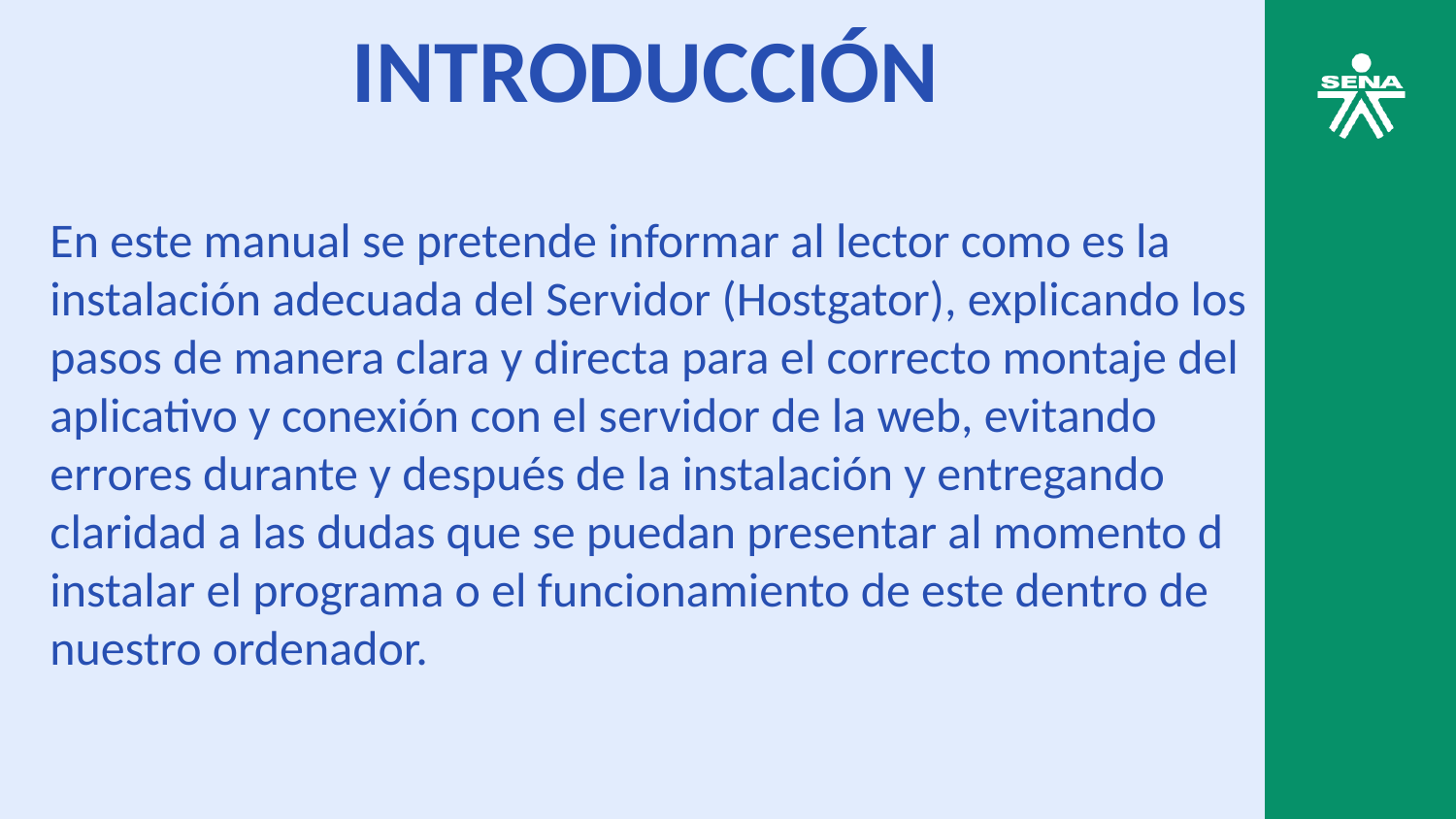

INTRODUCCIÓN
En este manual se pretende informar al lector como es la instalación adecuada del Servidor (Hostgator), explicando los pasos de manera clara y directa para el correcto montaje del aplicativo y conexión con el servidor de la web, evitando errores durante y después de la instalación y entregando claridad a las dudas que se puedan presentar al momento d instalar el programa o el funcionamiento de este dentro de nuestro ordenador.